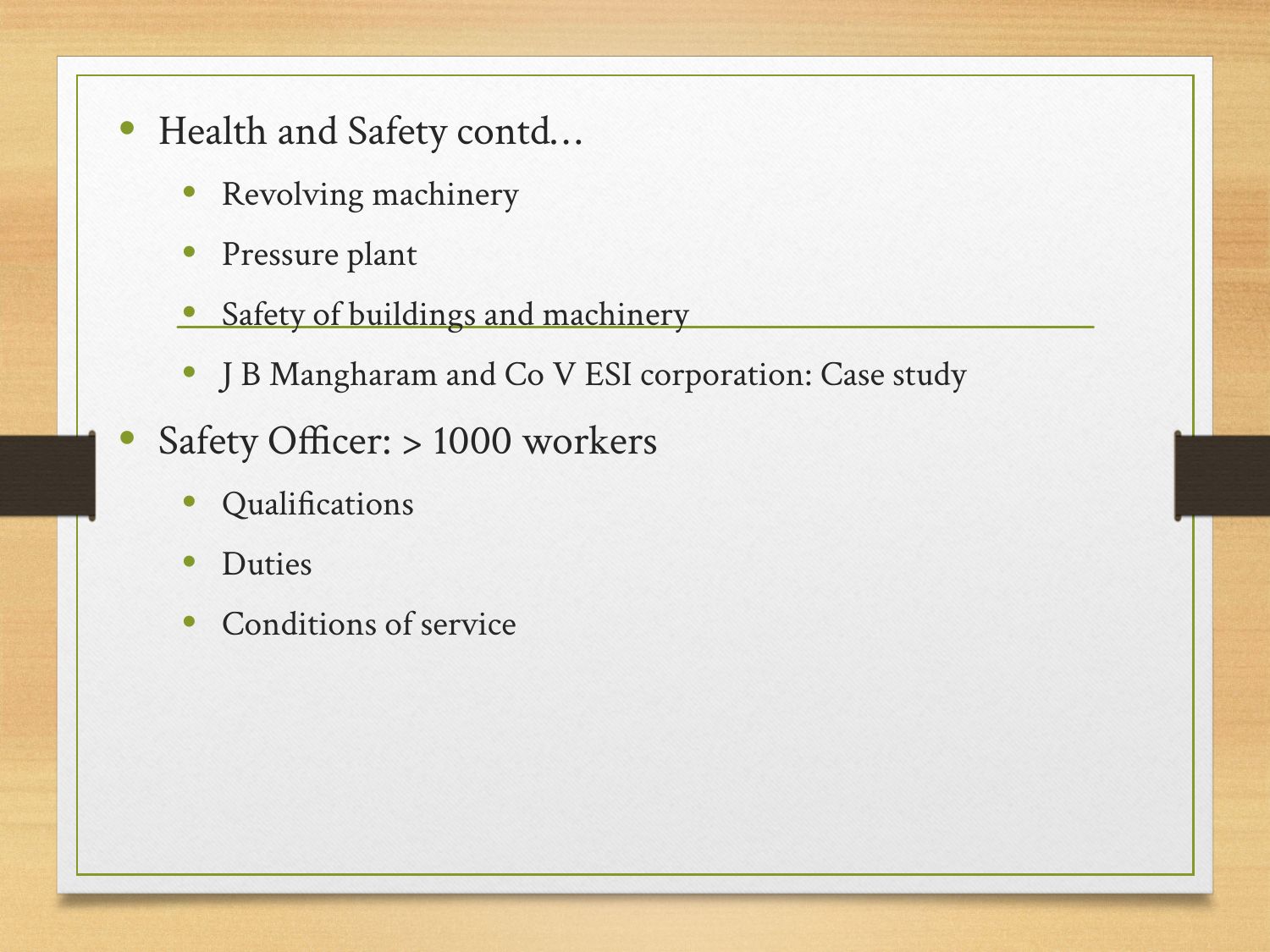

Health and Safety contd…
Revolving machinery
Pressure plant
Safety of buildings and machinery
J B Mangharam and Co V ESI corporation: Case study
Safety Officer: > 1000 workers
Qualifications
Duties
Conditions of service